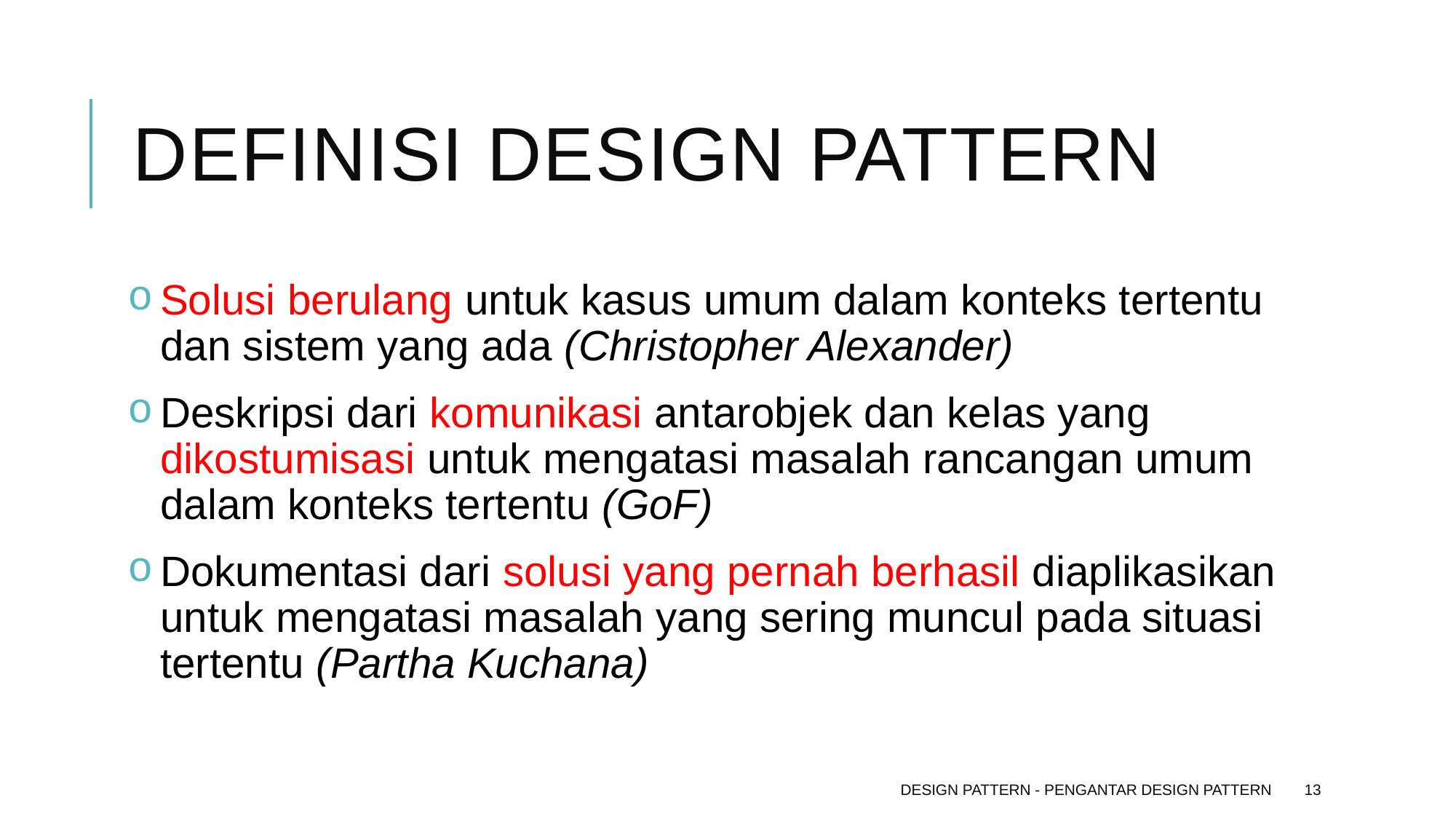

# Definisi Design Pattern
Solusi berulang untuk kasus umum dalam konteks tertentu dan sistem yang ada (Christopher Alexander)
Deskripsi dari komunikasi antarobjek dan kelas yang dikostumisasi untuk mengatasi masalah rancangan umum dalam konteks tertentu (GoF)
Dokumentasi dari solusi yang pernah berhasil diaplikasikan untuk mengatasi masalah yang sering muncul pada situasi tertentu (Partha Kuchana)
Design Pattern - Pengantar Design Pattern
13